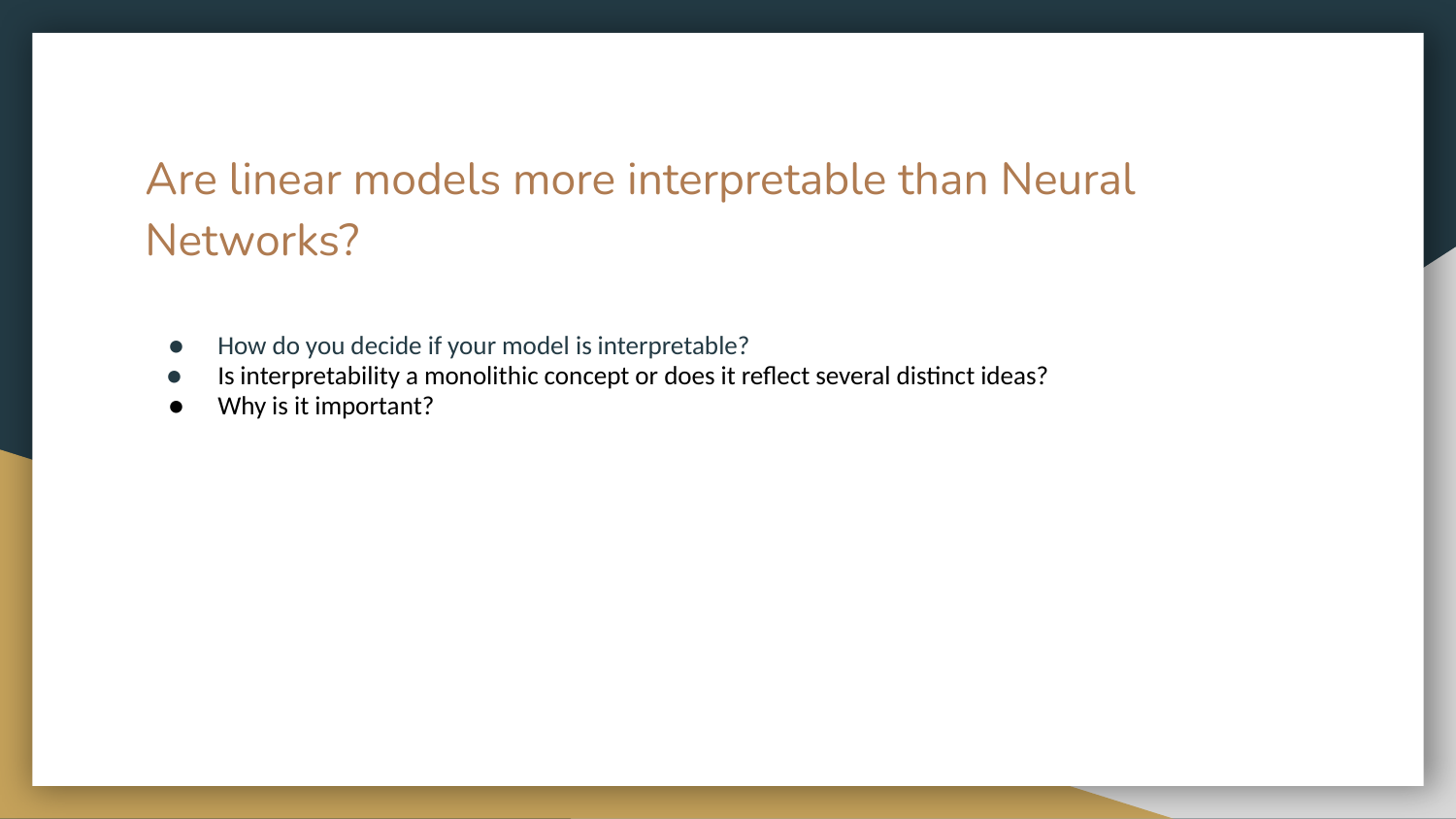

# Are linear models more interpretable than Neural Networks?
How do you decide if your model is interpretable?
Is interpretability a monolithic concept or does it reflect several distinct ideas?
Why is it important?